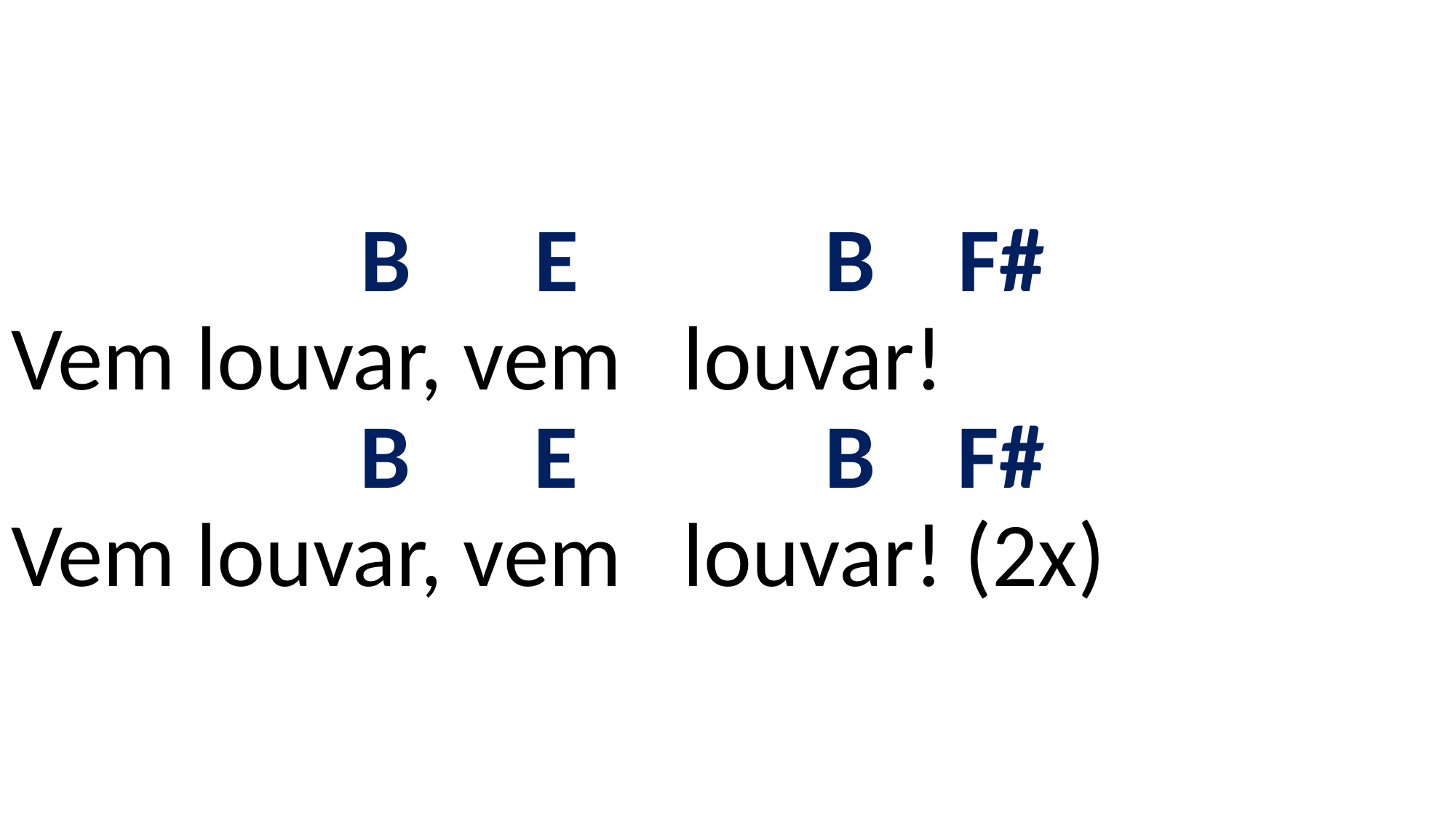

# B      E            B    F# Vem louvar, vem   louvar! B      E            B    F# Vem louvar, vem   louvar! (2x)